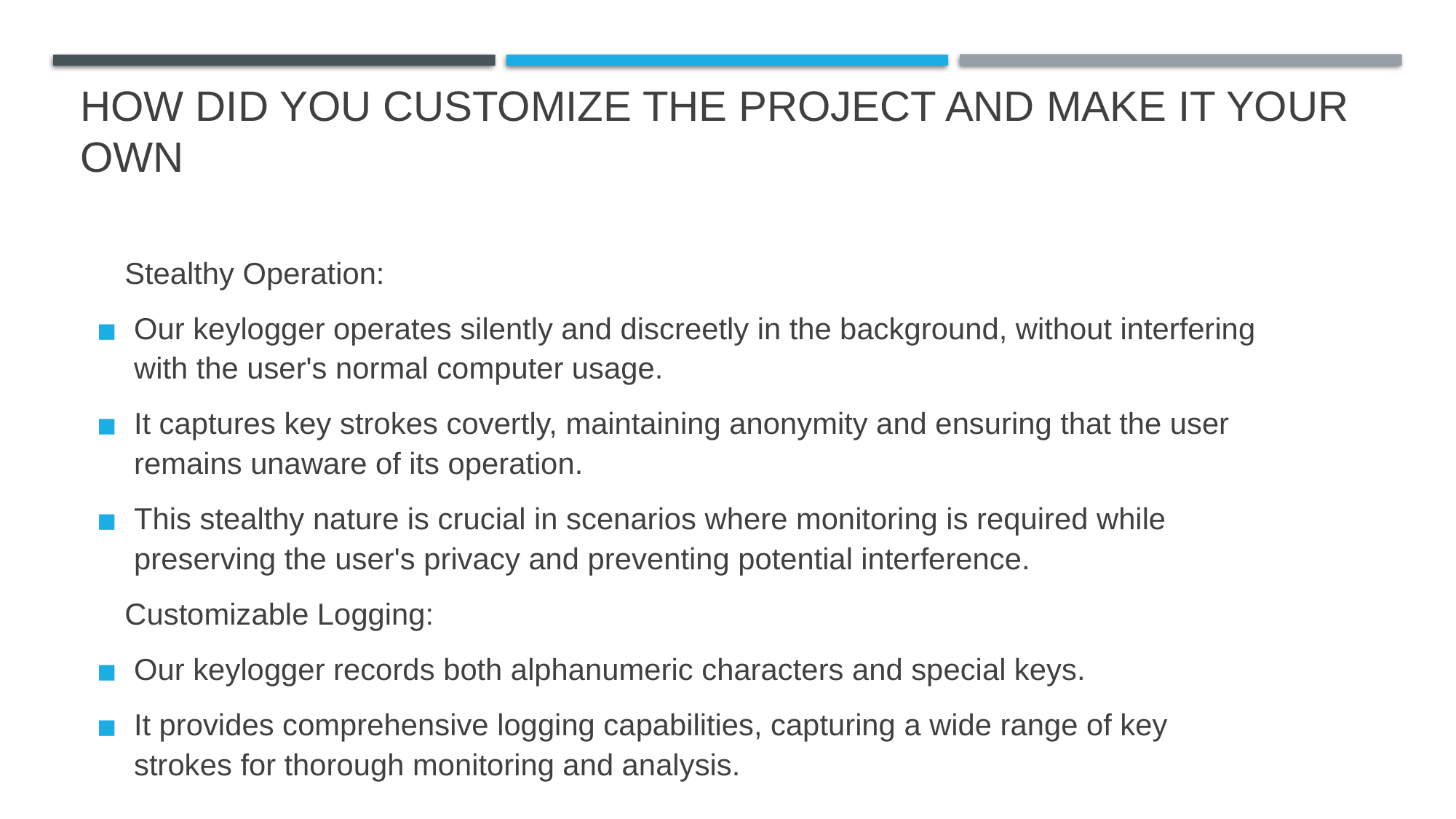

HOW DID YOU CUSTOMIZE THE PROJECT AND MAKE IT YOUR OWN
Stealthy Operation:
Our keylogger operates silently and discreetly in the background, without interfering with the user's normal computer usage.
It captures key strokes covertly, maintaining anonymity and ensuring that the user remains unaware of its operation.
This stealthy nature is crucial in scenarios where monitoring is required while preserving the user's privacy and preventing potential interference.
Customizable Logging:
Our keylogger records both alphanumeric characters and special keys.
It provides comprehensive logging capabilities, capturing a wide range of key strokes for thorough monitoring and analysis.